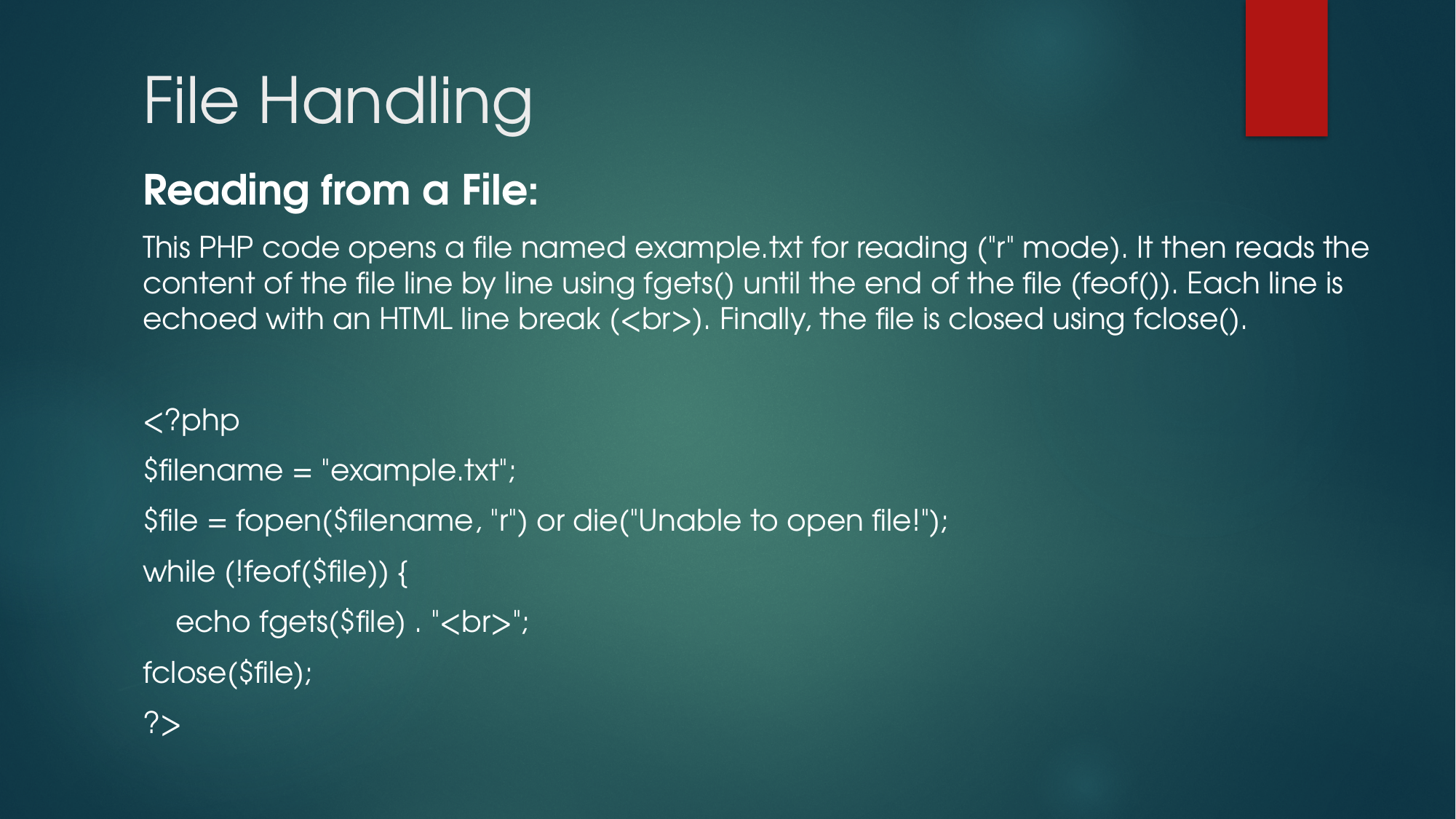

# File Handling
Reading from a File:
This PHP code opens a file named example.txt for reading ("r" mode). It then reads the content of the file line by line using fgets() until the end of the file (feof()). Each line is echoed with an HTML line break (<br>). Finally, the file is closed using fclose().

<?php
$filename = "example.txt";
$file = fopen($filename, "r") or die("Unable to open file!");
while (!feof($file)) {
    echo fgets($file) . "<br>";
fclose($file);
?>